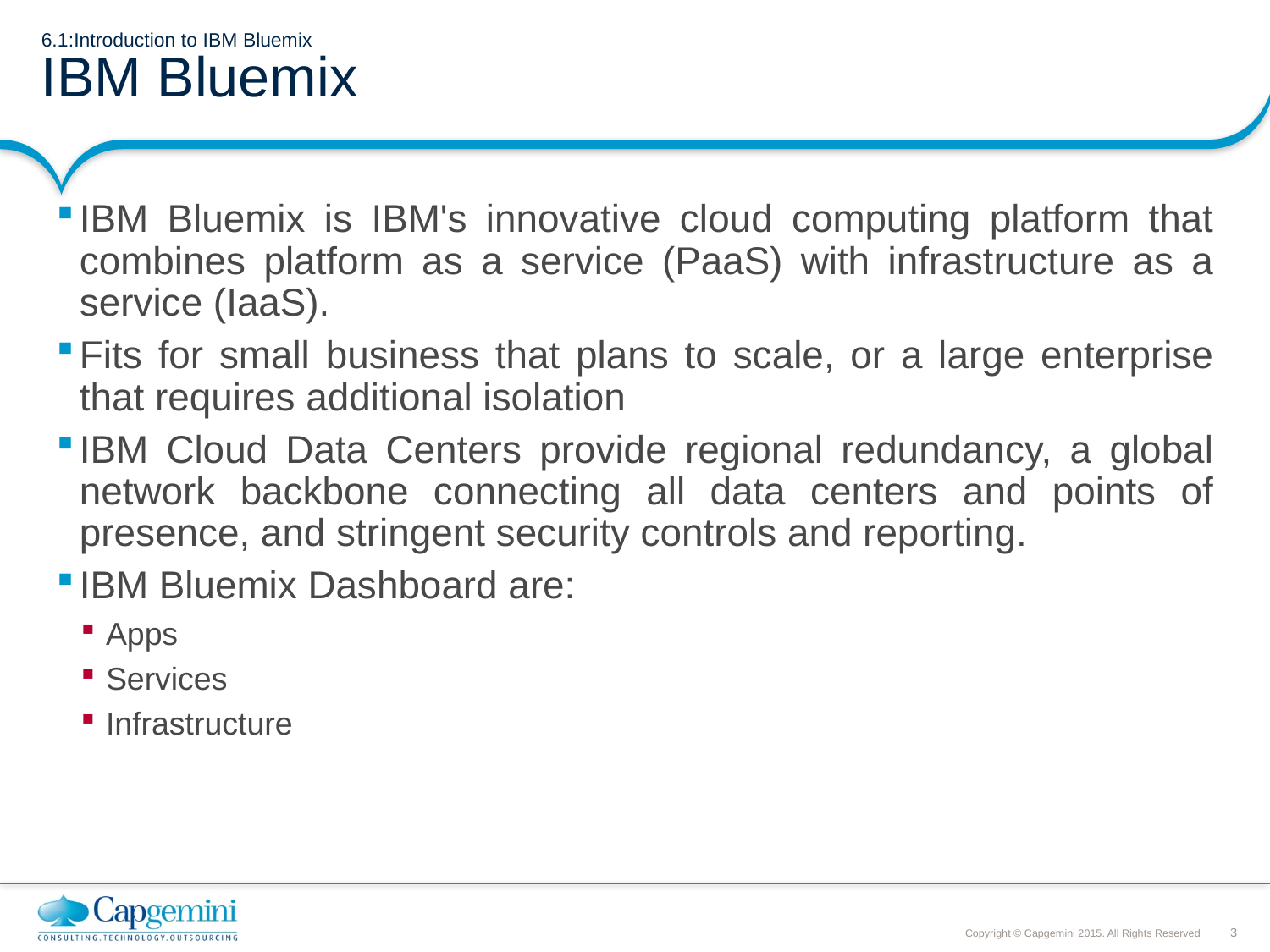

# 6.1:Introduction to IBM Bluemix IBM Bluemix
IBM Bluemix is IBM's innovative cloud computing platform that combines platform as a service (PaaS) with infrastructure as a service (IaaS).
Fits for small business that plans to scale, or a large enterprise that requires additional isolation
IBM Cloud Data Centers provide regional redundancy, a global network backbone connecting all data centers and points of presence, and stringent security controls and reporting.
IBM Bluemix Dashboard are:
Apps
Services
Infrastructure